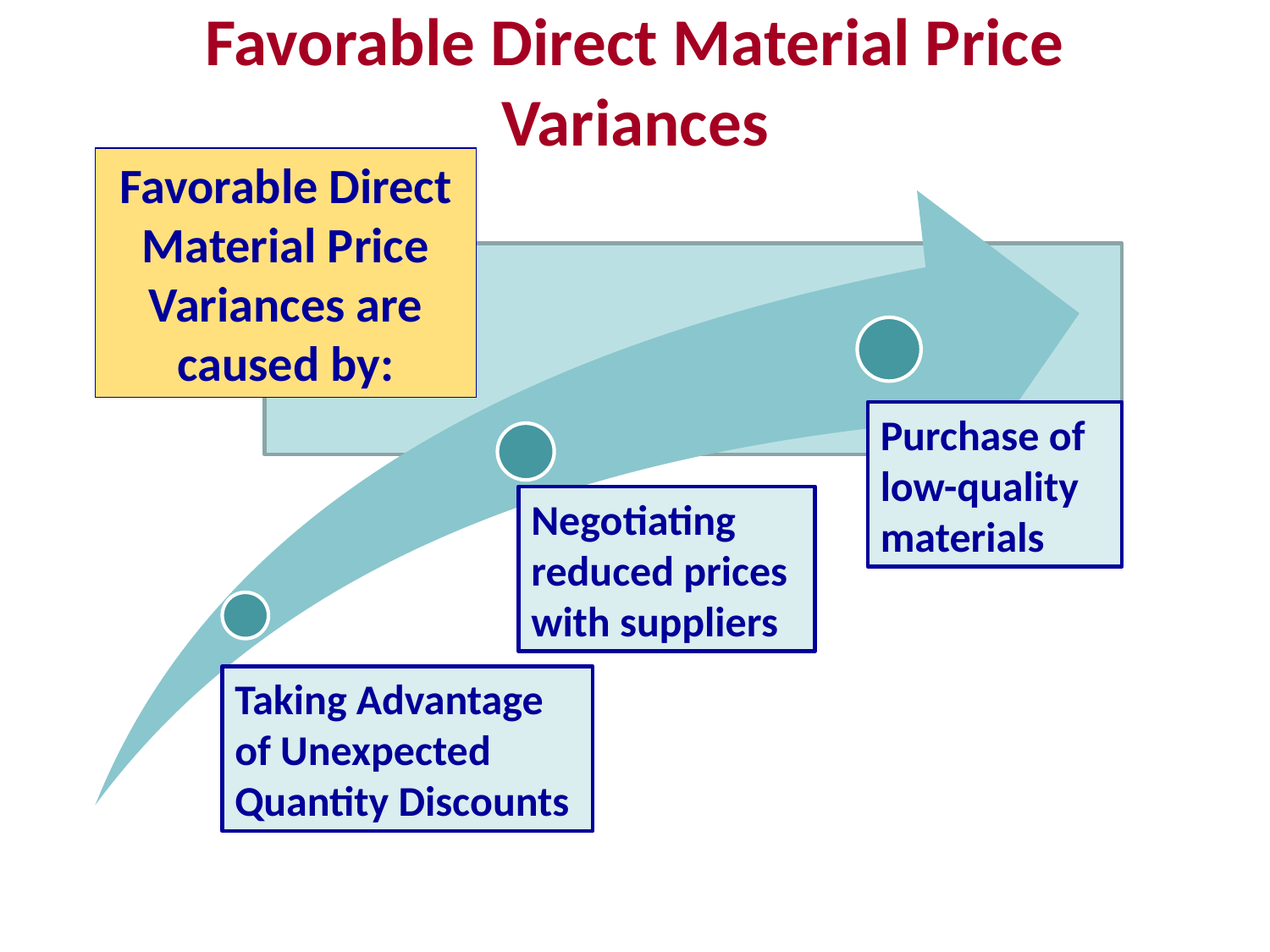

# Favorable Direct Material Price Variances
Favorable Direct Material Price Variances are caused by:

Purchase of low-quality materials

Negotiating reduced prices with suppliers

Taking Advantage of Unexpected Quantity Discounts